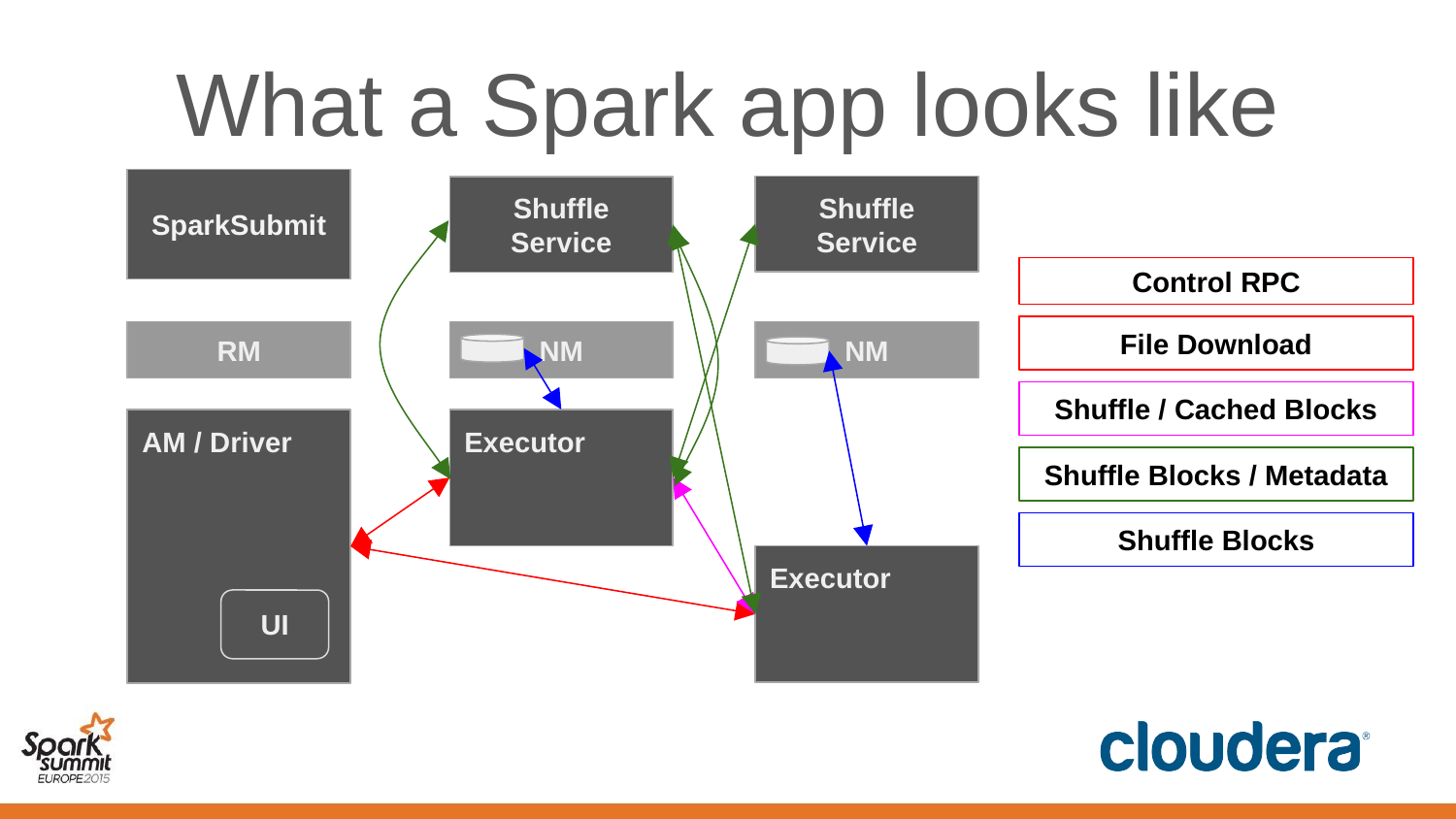

# What a Spark app looks like
SparkSubmit
Shuffle Service
Shuffle Service

Control RPC
File Download
RM
NM
NM

Shuffle / Cached Blocks
AM / Driver
Executor
Shuffle Blocks / Metadata
Shuffle Blocks
Executor
UI